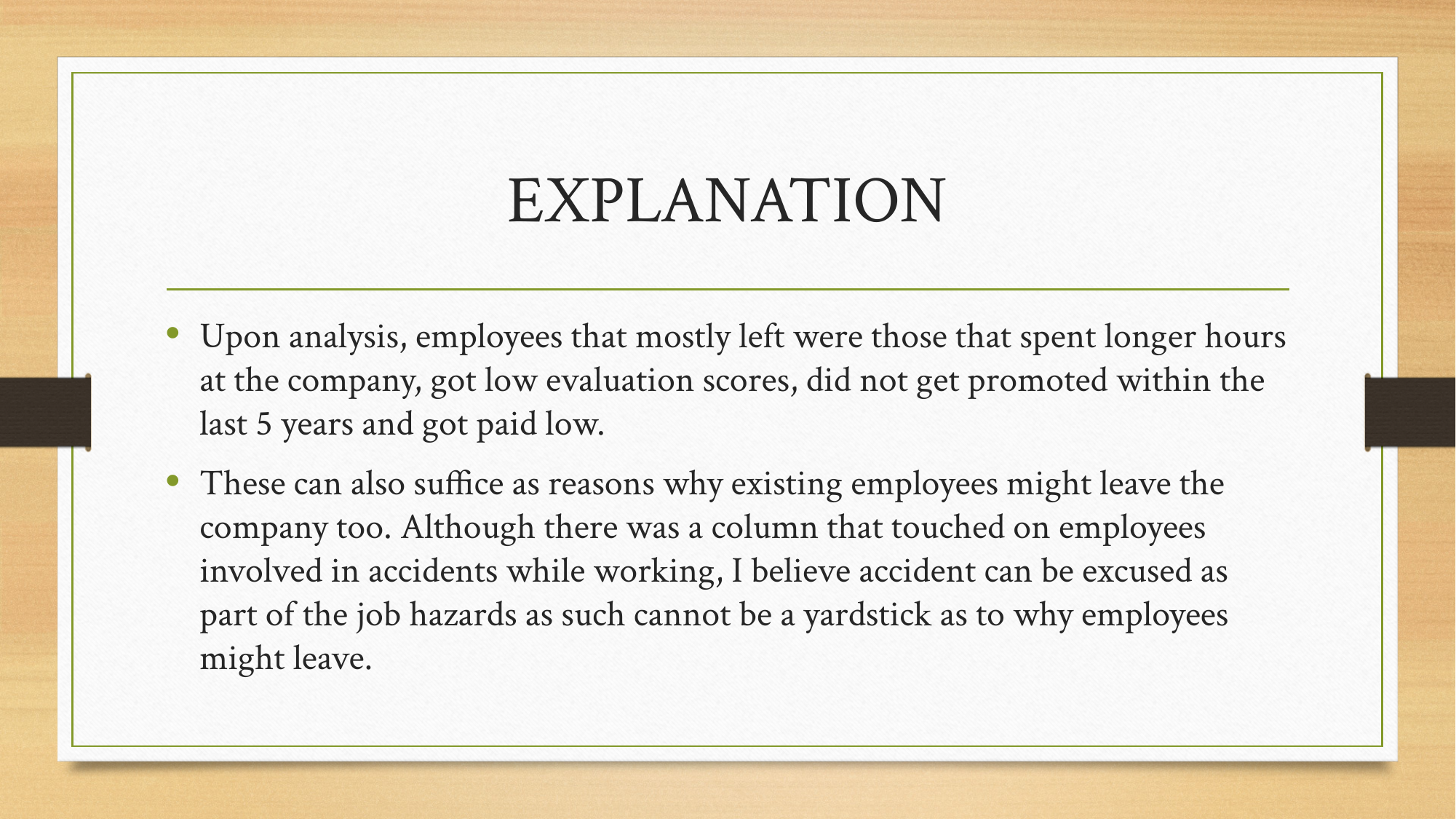

# EXPLANATION
Upon analysis, employees that mostly left were those that spent longer hours at the company, got low evaluation scores, did not get promoted within the last 5 years and got paid low.
These can also suffice as reasons why existing employees might leave the company too. Although there was a column that touched on employees involved in accidents while working, I believe accident can be excused as part of the job hazards as such cannot be a yardstick as to why employees might leave.